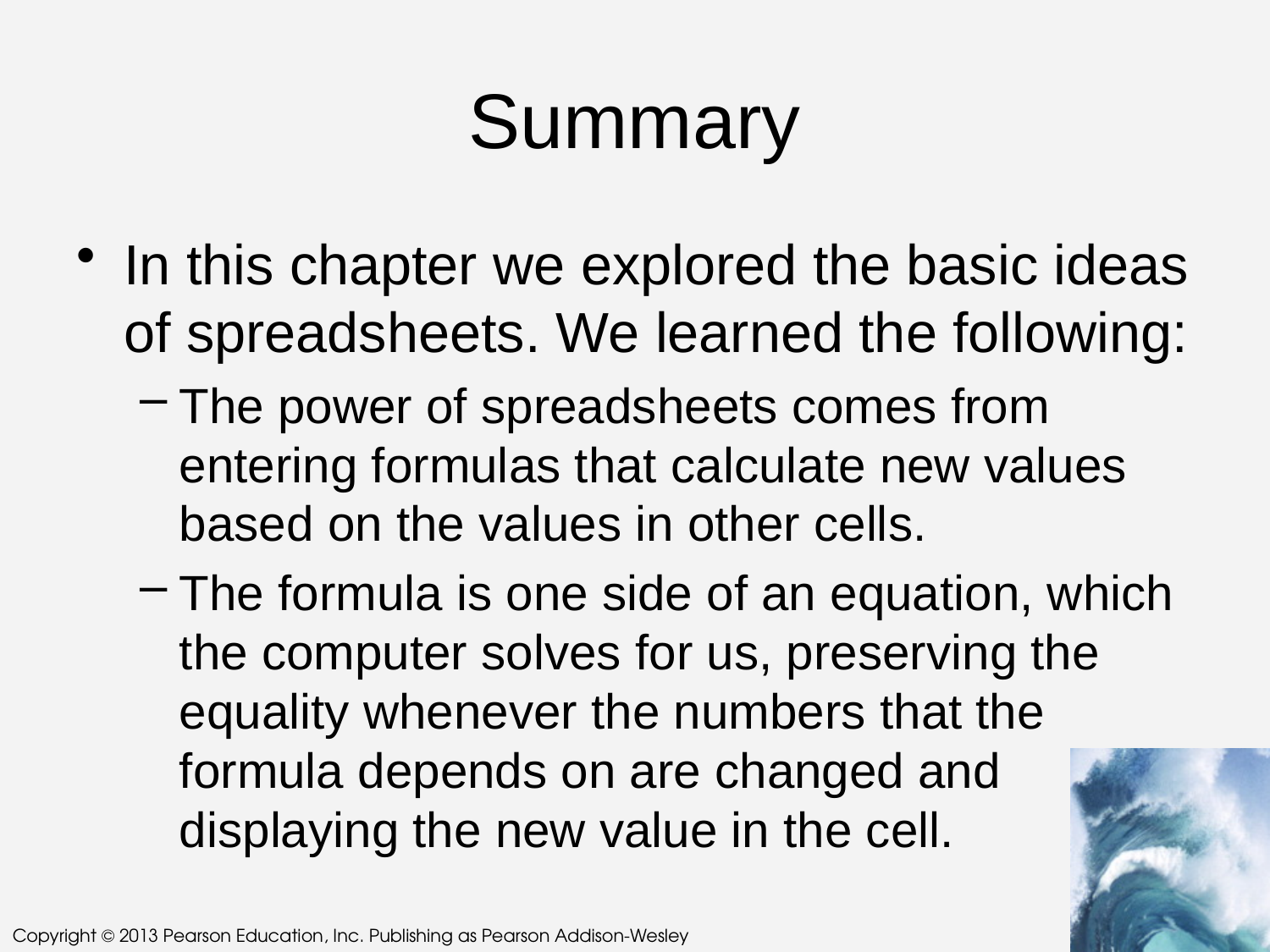

# Summary
In this chapter we explored the basic ideas of spreadsheets. We learned the following:
The power of spreadsheets comes from entering formulas that calculate new values based on the values in other cells.
The formula is one side of an equation, which the computer solves for us, preserving the equality whenever the numbers that the formula depends on are changed and displaying the new value in the cell.